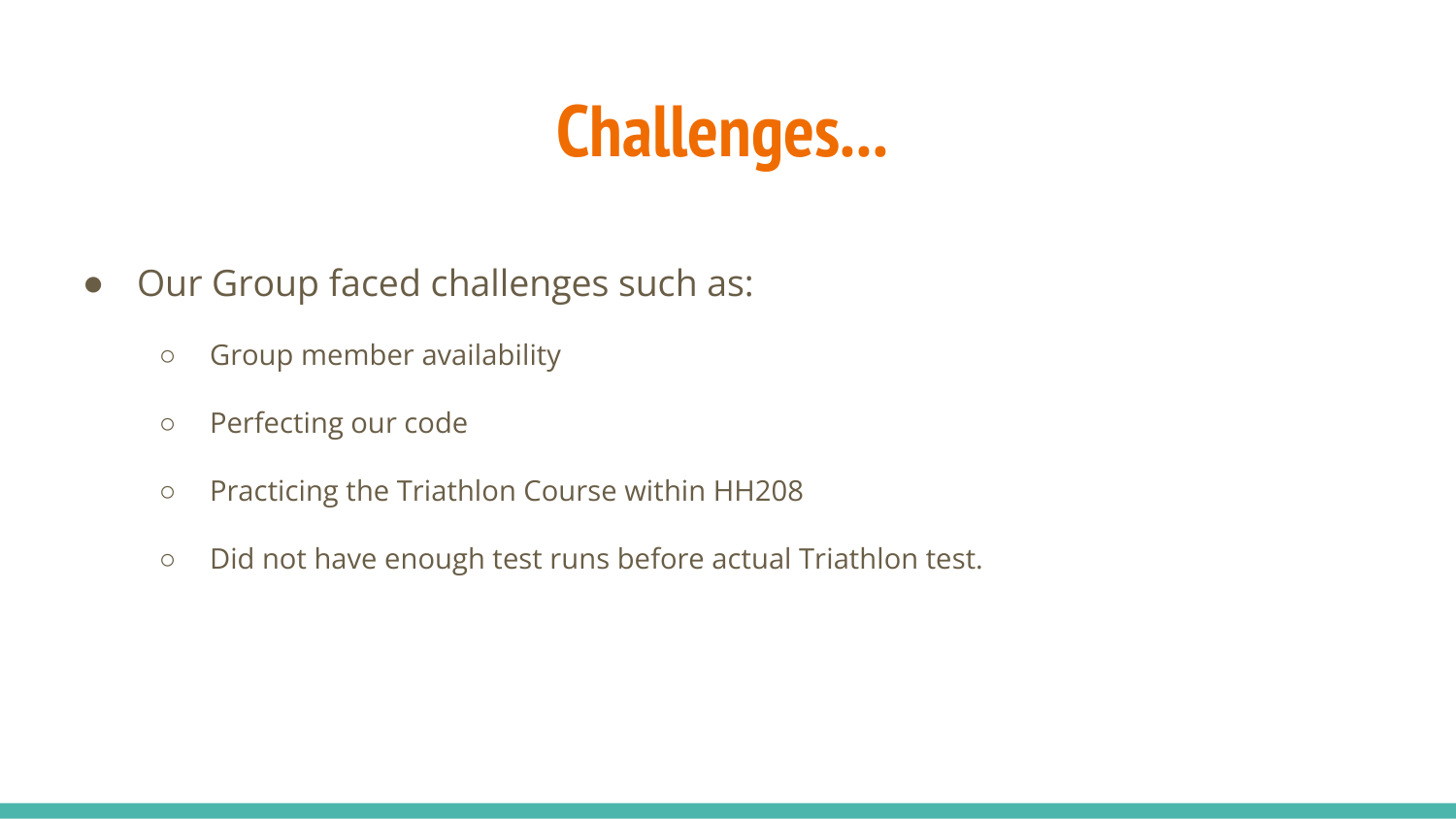

# Challenges...
Our Group faced challenges such as:
Group member availability
Perfecting our code
Practicing the Triathlon Course within HH208
Did not have enough test runs before actual Triathlon test.